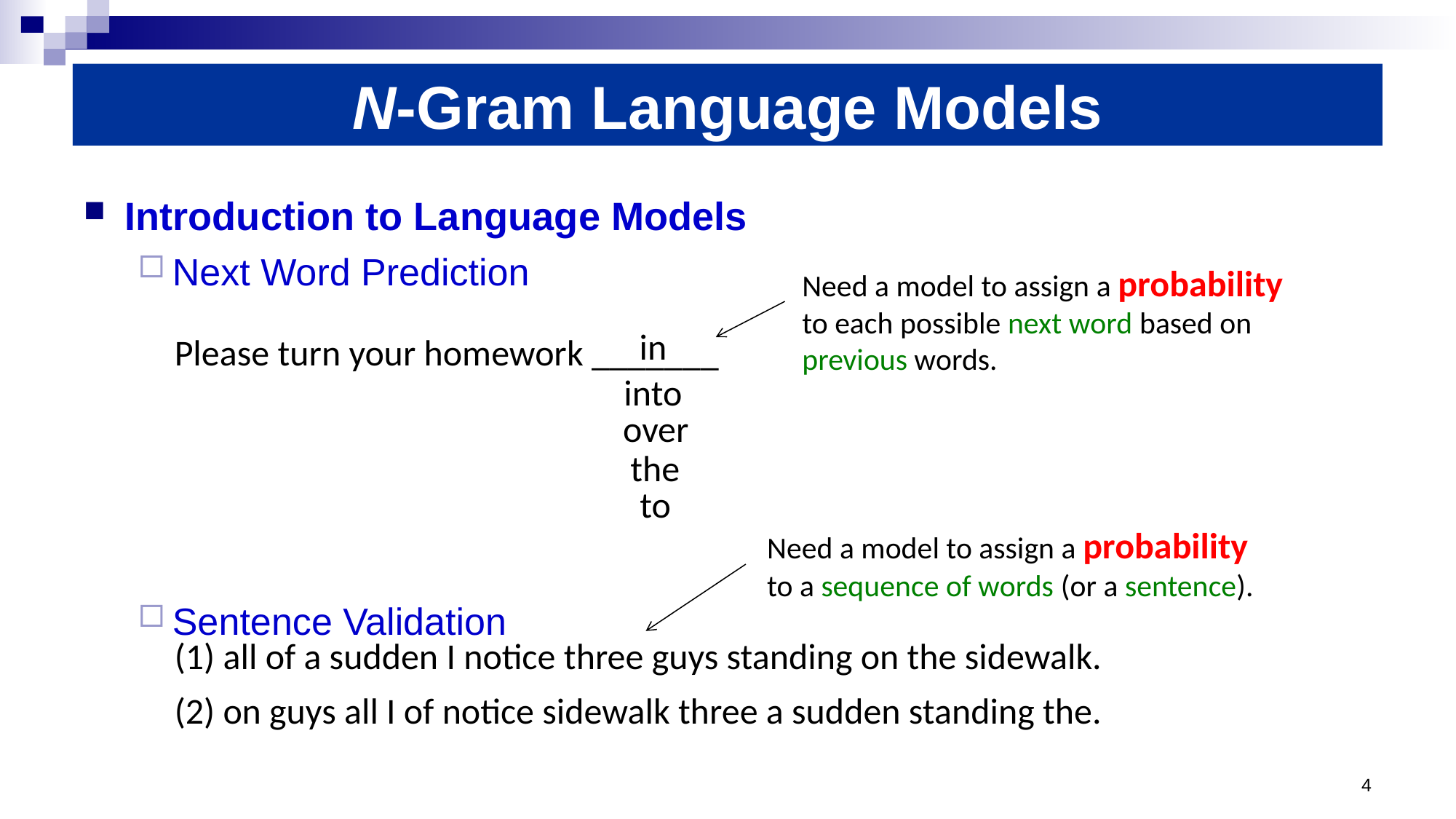

# N-Gram Language Models
Introduction to Language Models
Next Word Prediction

Sentence Validation
Need a model to assign a probability to each possible next word based on previous words.
in
Please turn your homework _______
into
over
the
to
Need a model to assign a probability to a sequence of words (or a sentence).
(1) all of a sudden I notice three guys standing on the sidewalk.
(2) on guys all I of notice sidewalk three a sudden standing the.
4